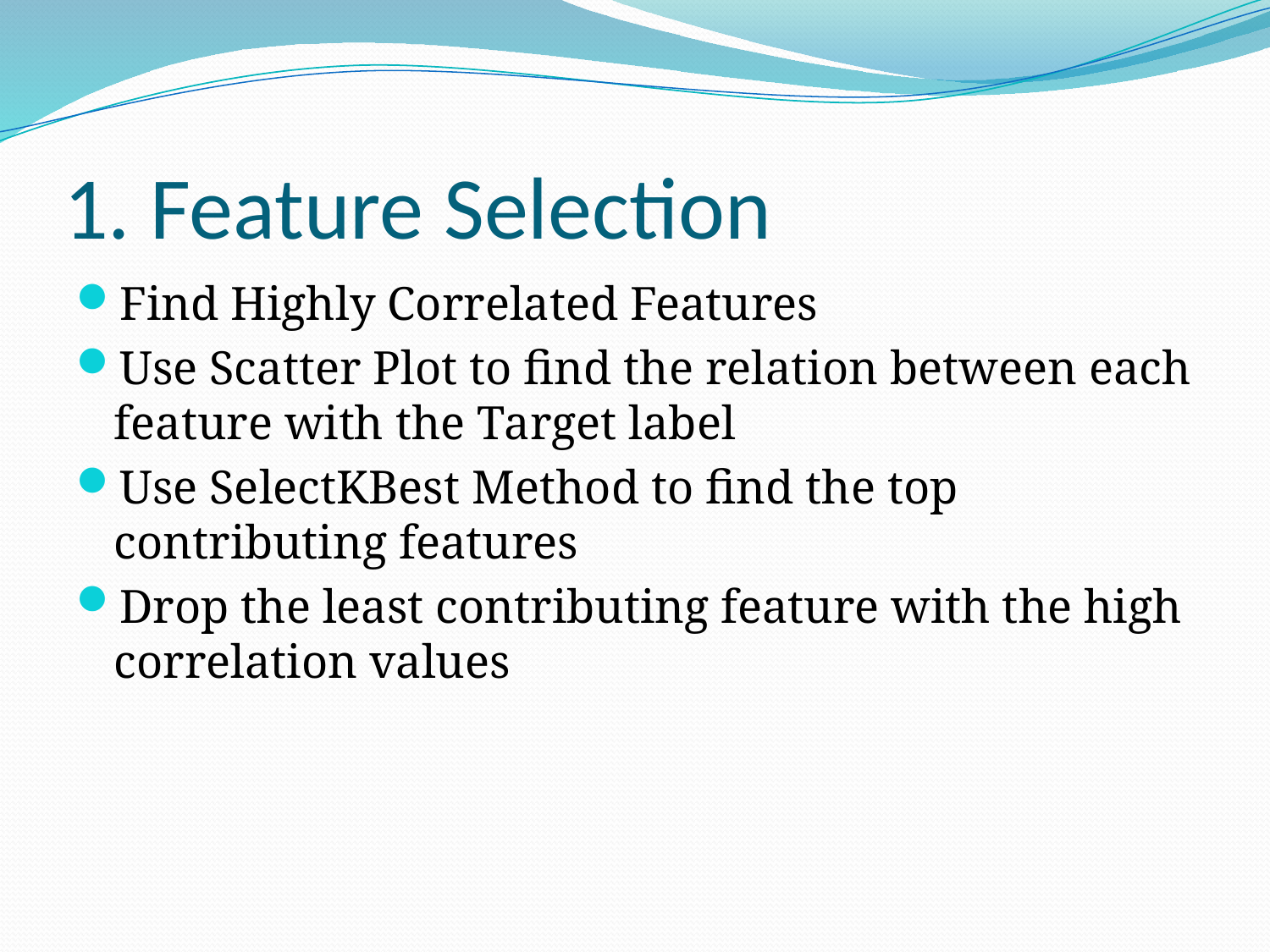

# 1. Feature Selection
Find Highly Correlated Features
Use Scatter Plot to find the relation between each feature with the Target label
Use SelectKBest Method to find the top contributing features
Drop the least contributing feature with the high correlation values